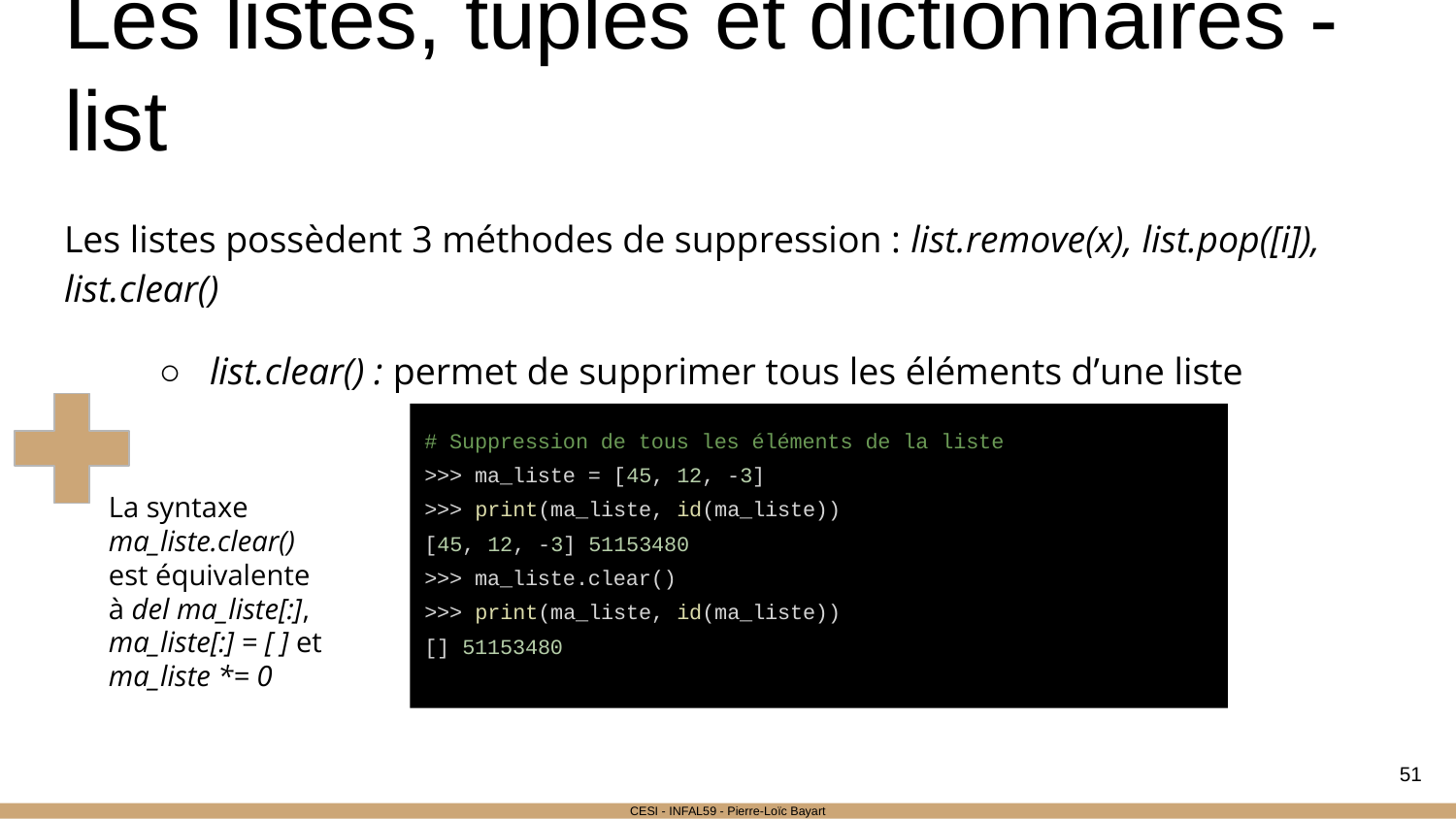

# Les listes, tuples et dictionnaires - list
Les listes possèdent 3 méthodes de suppression : list.remove(x), list.pop([i]), list.clear()
list.clear() : permet de supprimer tous les éléments d’une liste

# Suppression de tous les éléments de la liste
>>> ma_liste = [45, 12, -3]
>>> print(ma_liste, id(ma_liste))
[45, 12, -3] 51153480
>>> ma_liste.clear()
>>> print(ma_liste, id(ma_liste))
[] 51153480
La syntaxe ma_liste.clear() est équivalente à del ma_liste[:], ma_liste[:] = [ ] et ma_liste *= 0
51